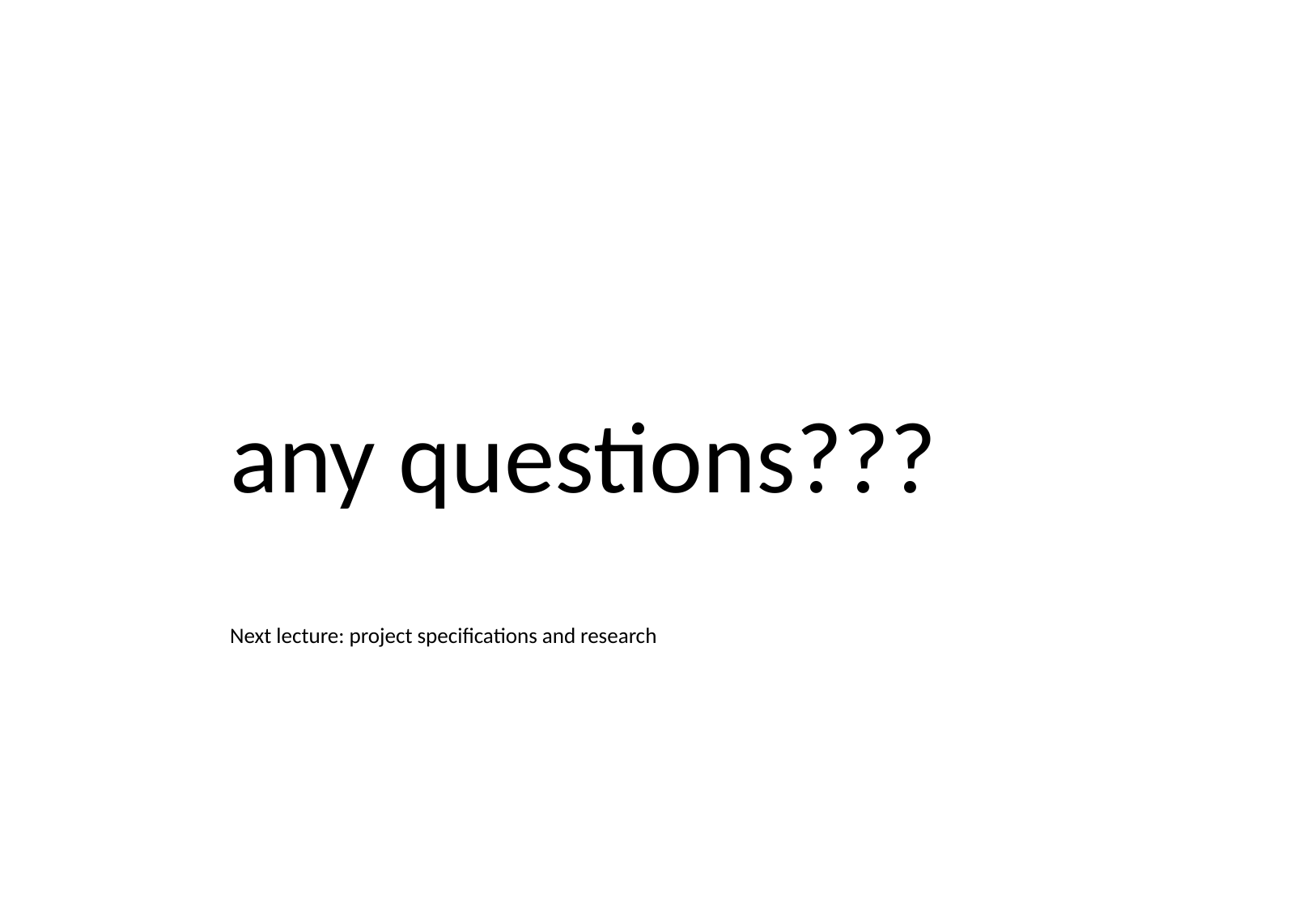

# any questions??? Next lecture: project specifications and research